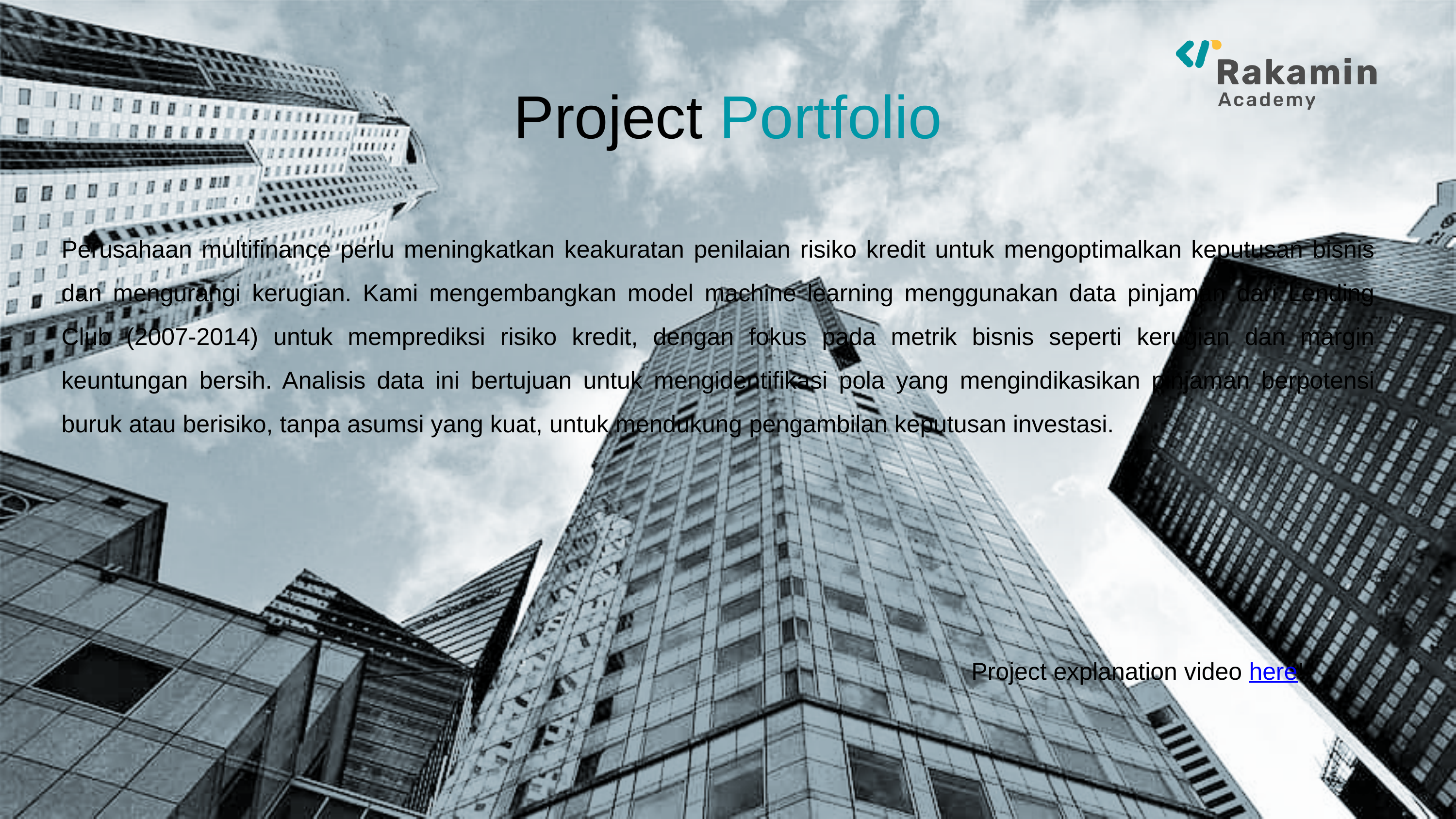

Project Portfolio
Perusahaan multifinance perlu meningkatkan keakuratan penilaian risiko kredit untuk mengoptimalkan keputusan bisnis dan mengurangi kerugian. Kami mengembangkan model machine learning menggunakan data pinjaman dari Lending Club (2007-2014) untuk memprediksi risiko kredit, dengan fokus pada metrik bisnis seperti kerugian dan margin keuntungan bersih. Analisis data ini bertujuan untuk mengidentifikasi pola yang mengindikasikan pinjaman berpotensi buruk atau berisiko, tanpa asumsi yang kuat, untuk mendukung pengambilan keputusan investasi.
Project explanation video here!